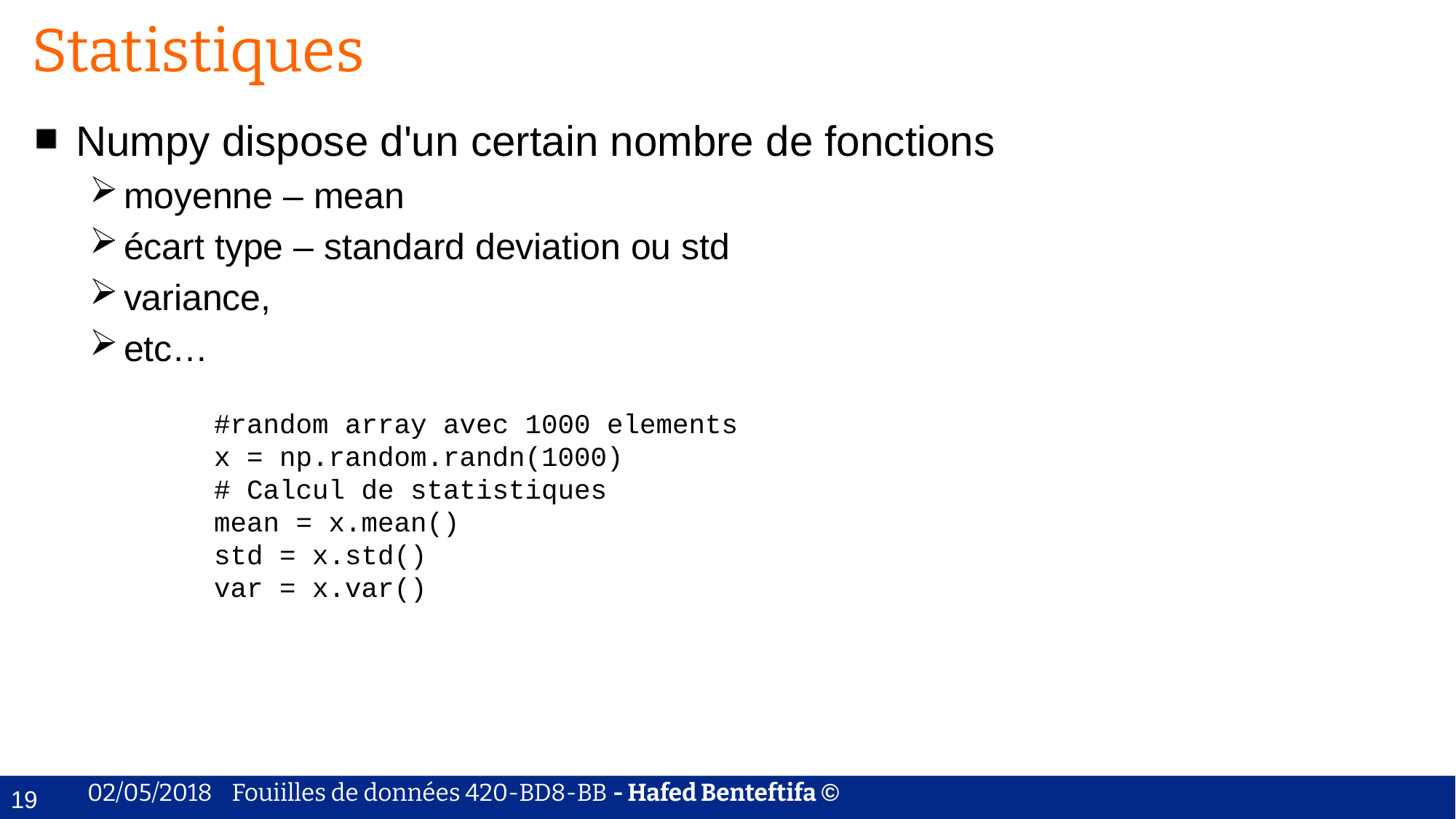

# Statistiques
Numpy dispose d'un certain nombre de fonctions
moyenne – mean
écart type – standard deviation ou std
variance,
etc…
#random array avec 1000 elements
x = np.random.randn(1000)
# Calcul de statistiques
mean = x.mean()
std = x.std()
var = x.var()